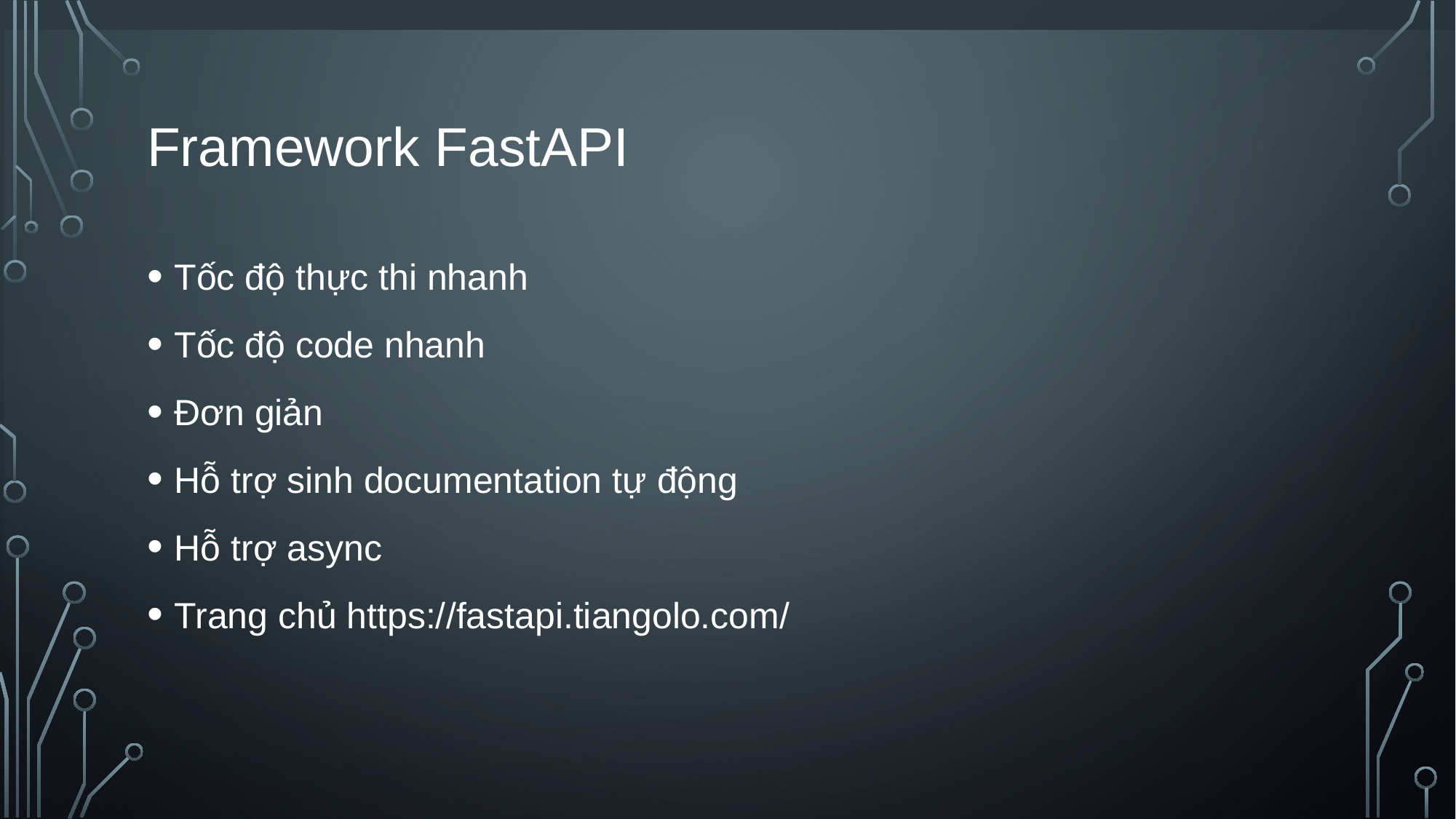

# Framework FastAPI
Tốc độ thực thi nhanh
Tốc độ code nhanh
Đơn giản
Hỗ trợ sinh documentation tự động
Hỗ trợ async
Trang chủ https://fastapi.tiangolo.com/